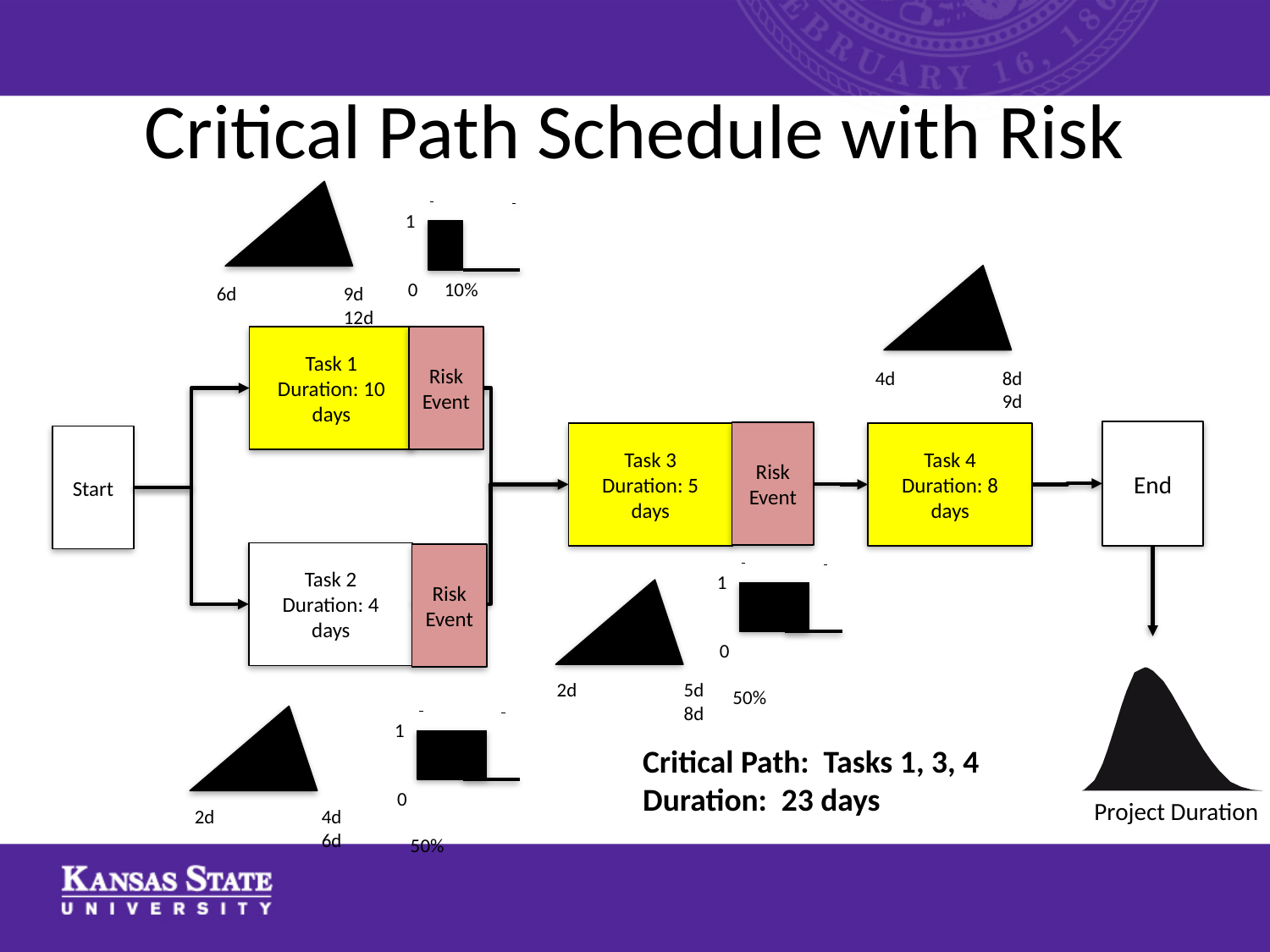

# Critical Path Schedule with Risk

1

0      10%
6d	9d	12d
Task 1
Duration: 10 days
Risk
Event
4d	8d	9d
End
Risk
Event
Task 3
Duration: 5 days
Task 4
Duration: 8 days
Start
Task 2
Duration: 4 days
Risk
Event
1

0	   50%

2d	5d	8d

1

Critical Path:  Tasks 1, 3, 4
Duration:  23 days
0	   50%
Project Duration
2d	4d	6d